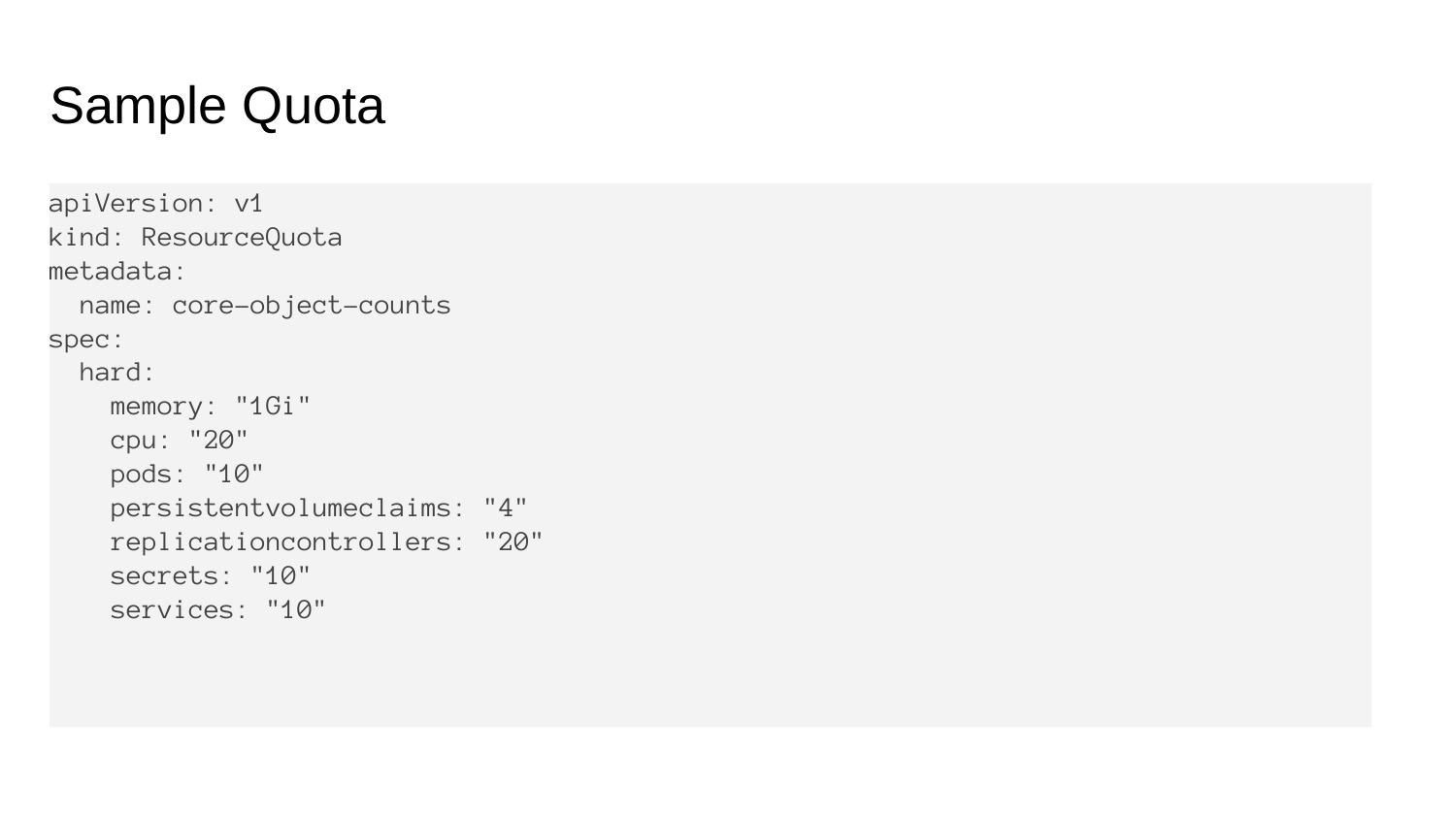

# Sample Quota

apiVersion: v1
kind: ResourceQuota
metadata:
  name: core-object-counts
spec:
  hard:
    memory: "1Gi"
    cpu: "20"
    pods: "10"
    persistentvolumeclaims: "4"
    replicationcontrollers: "20"
    secrets: "10"
    services: "10"